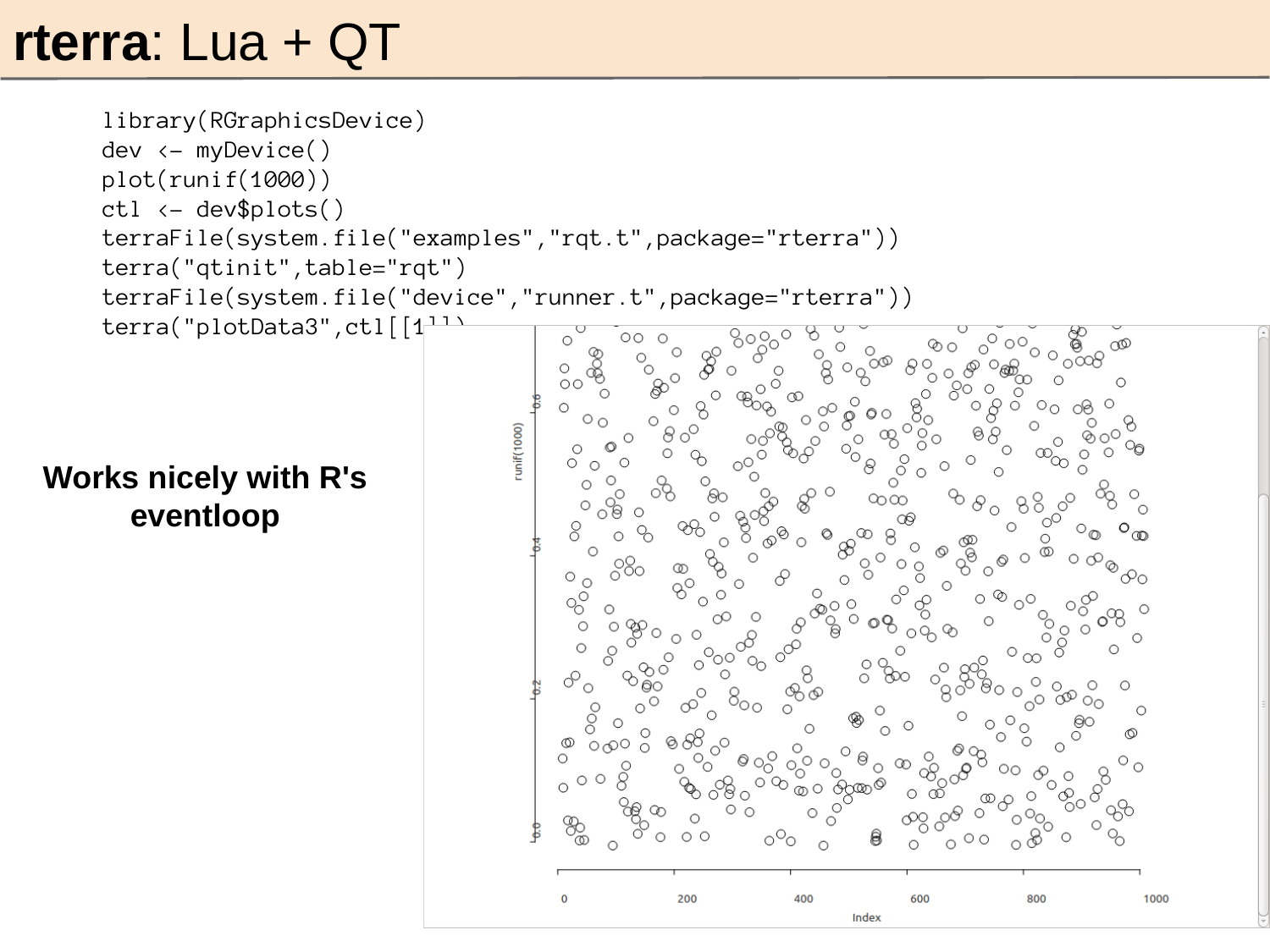

rterra: Lua + QT
library(RGraphicsDevice)
dev <- myDevice()
plot(runif(1000))
ctl <- dev$plots()
terraFile(system.file("examples","rqt.t",package="rterra"))
terra("qtinit",table="rqt")
terraFile(system.file("device","runner.t",package="rterra"))
terra("plotData3",ctl[[1]])

Works nicely with R's eventloop